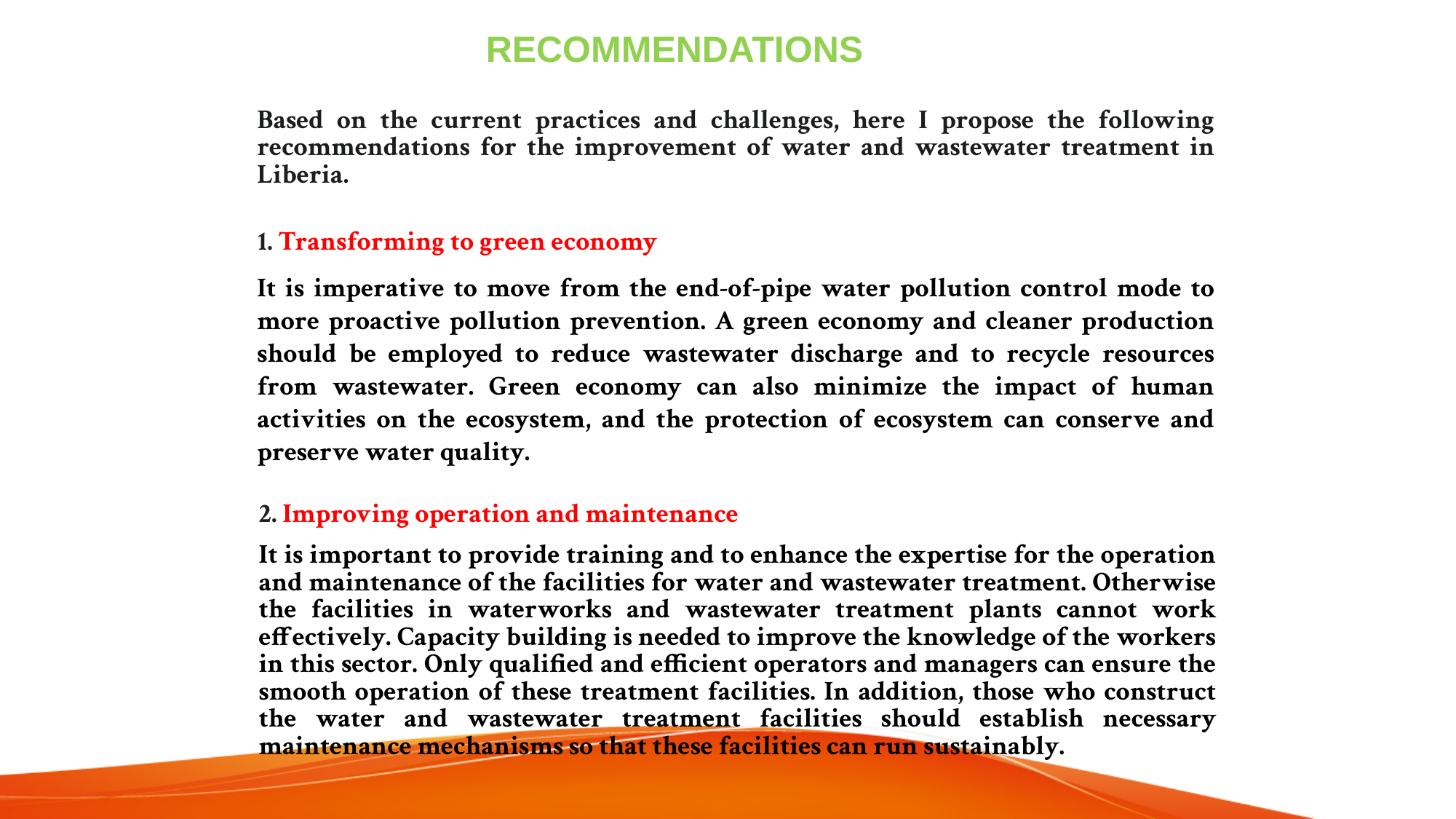

RECOMMENDATIONS
Based on the current practices and challenges, here I propose the following recommendations for the improvement of water and wastewater treatment in Liberia.
1. Transforming to green economy
It is imperative to move from the end‐of‐pipe water pollution control mode to more proactive pollution prevention. A green economy and cleaner production should be employed to reduce wastewater discharge and to recycle resources from wastewater. Green economy can also minimize the impact of human activities on the ecosystem, and the protection of ecosystem can conserve and preserve water quality.
2. Improving operation and maintenance
It is important to provide training and to enhance the expertise for the operation and maintenance of the facilities for water and wastewater treatment. Otherwise the facilities in waterworks and wastewater treatment plants cannot work effectively. Capacity building is needed to improve the knowledge of the workers in this sector. Only qualified and efficient operators and managers can ensure the smooth operation of these treatment facilities. In addition, those who construct the water and wastewater treatment facilities should establish necessary maintenance mechanisms so that these facilities can run sustainably.